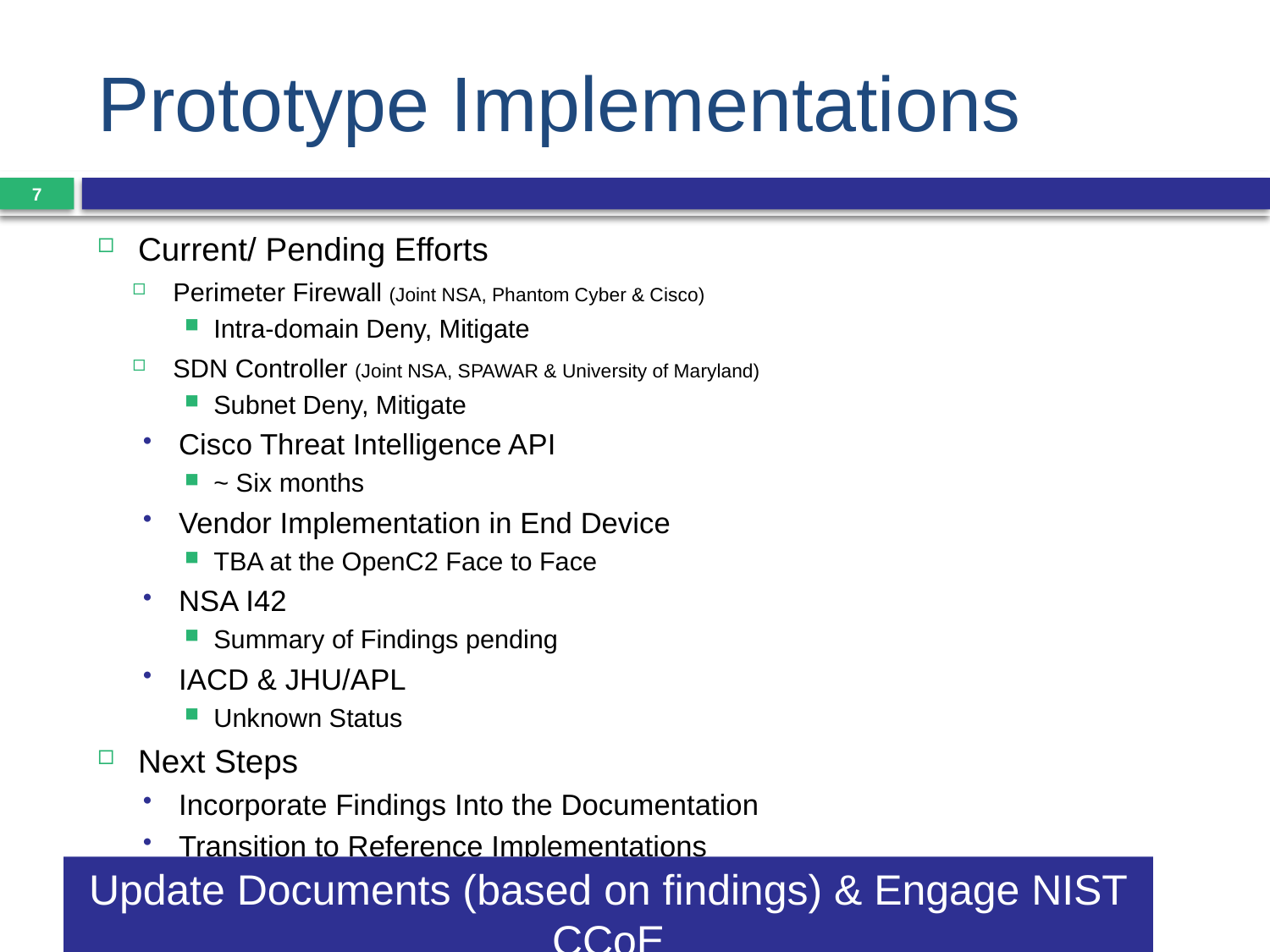

# Prototype Implementations
7
Current/ Pending Efforts
Perimeter Firewall (Joint NSA, Phantom Cyber & Cisco)
Intra-domain Deny, Mitigate
SDN Controller (Joint NSA, SPAWAR & University of Maryland)
Subnet Deny, Mitigate
Cisco Threat Intelligence API
~ Six months
Vendor Implementation in End Device
TBA at the OpenC2 Face to Face
NSA I42
Summary of Findings pending
IACD & JHU/APL
Unknown Status
Next Steps
Incorporate Findings Into the Documentation
Transition to Reference Implementations
Update Documents (based on findings) & Engage NIST CCoE